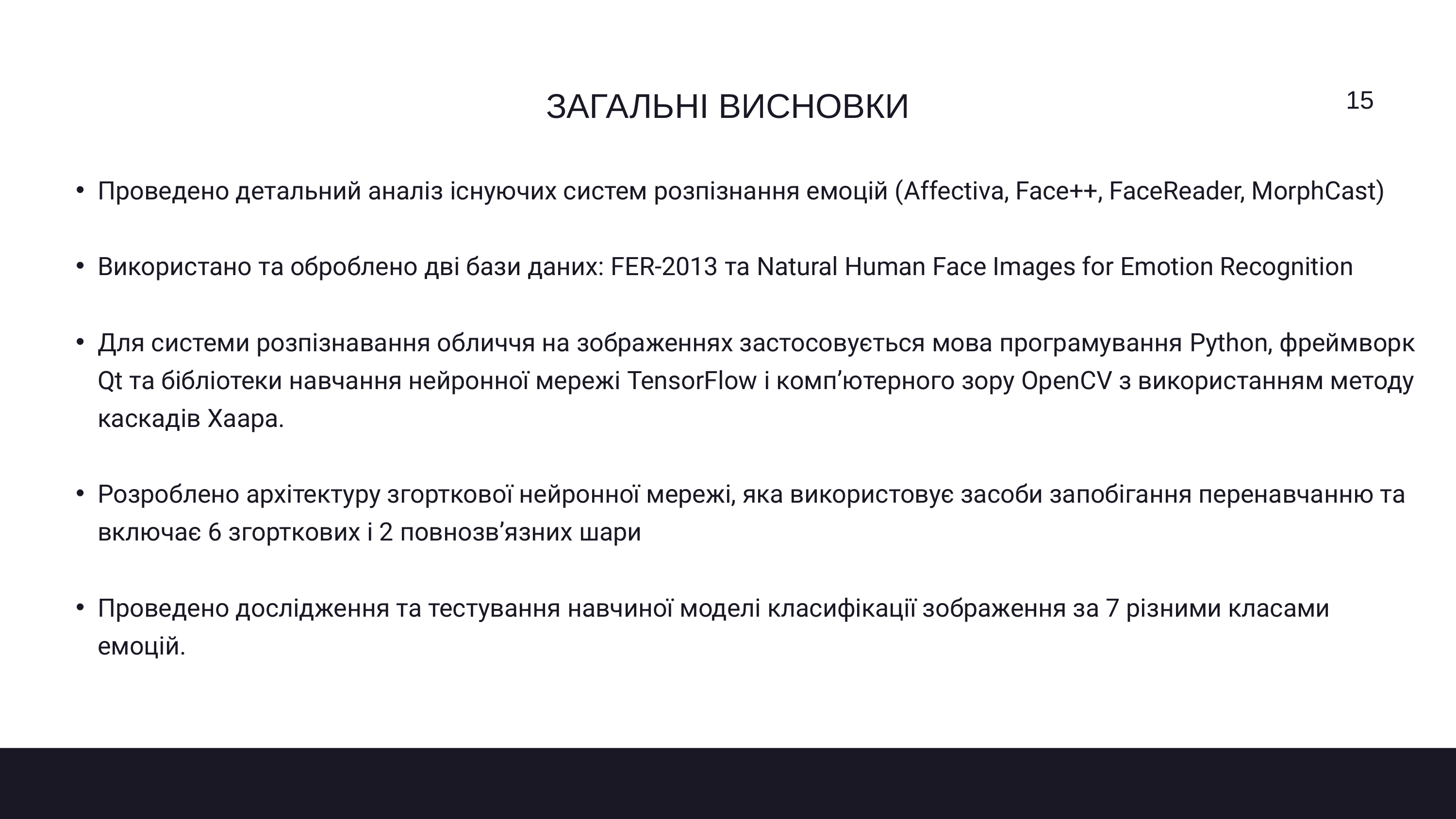

ЗАГАЛЬНІ ВИСНОВКИ
15

Проведено детальний аналіз існуючих систем розпізнання емоцій (Affectiva, Face++, FaceReader, MorphCast)

Використано та оброблено дві бази даних: FER-2013 та Natural Human Face Images for Emotion Recognition

Для системи розпізнавання обличчя на зображеннях застосовується мова програмування Python, фреймворк Qt та бібліотеки навчання нейронної мережі TensorFlow і комп’ютерного зору OpenCV з використанням методу каскадів Хаара.

Розроблено архітектуру згорткової нейронної мережі, яка використовує засоби запобігання перенавчанню та включає 6 згорткових і 2 повнозв’язних шари

Проведено дослідження та тестування навчиної моделі класифікації зображення за 7 різними класами емоцій.